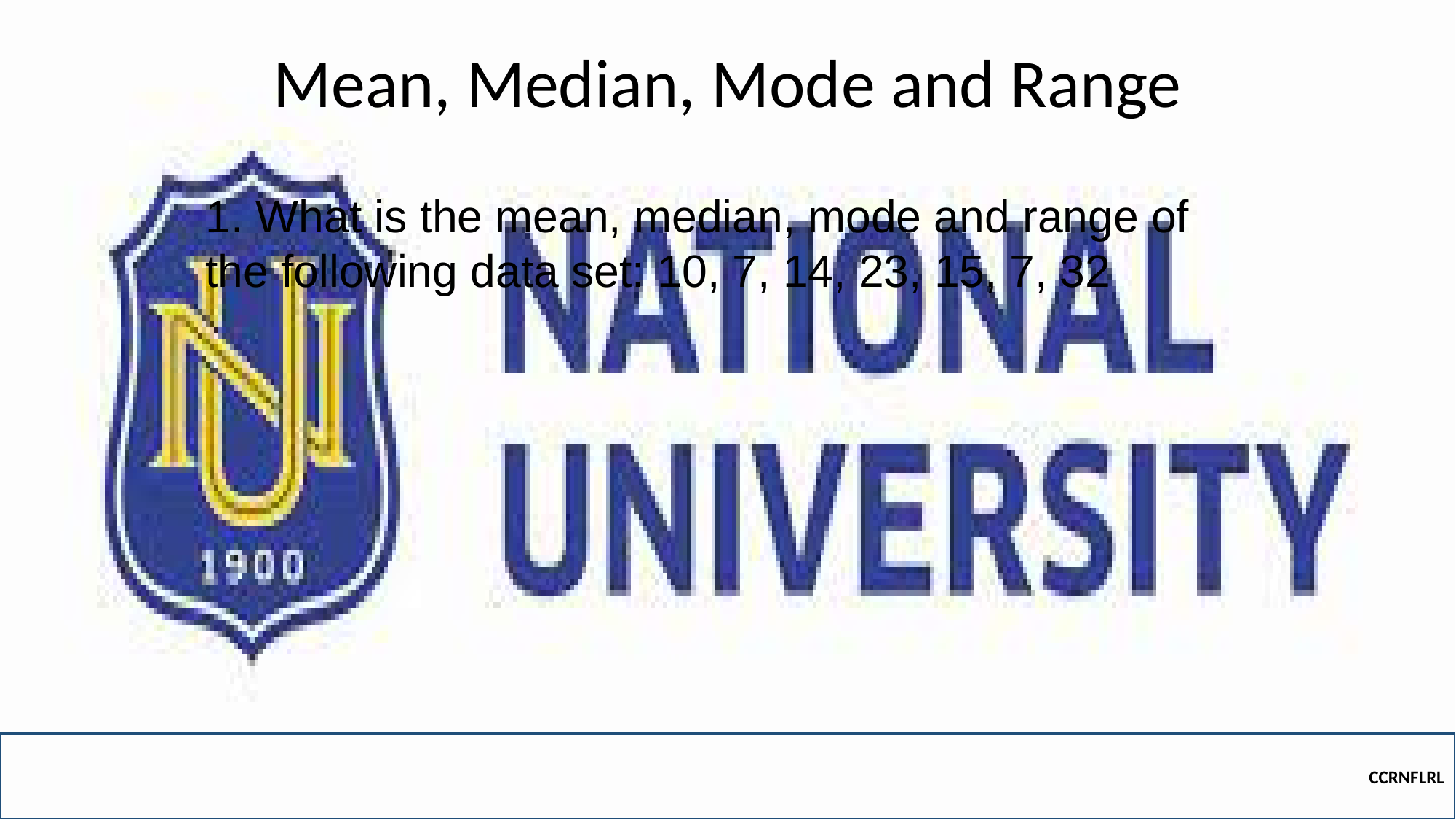

# Mean, Median, Mode and Range
1. What is the mean, median, mode and range of the following data set: 10, 7, 14, 23, 15, 7, 32
CCRNFLRL